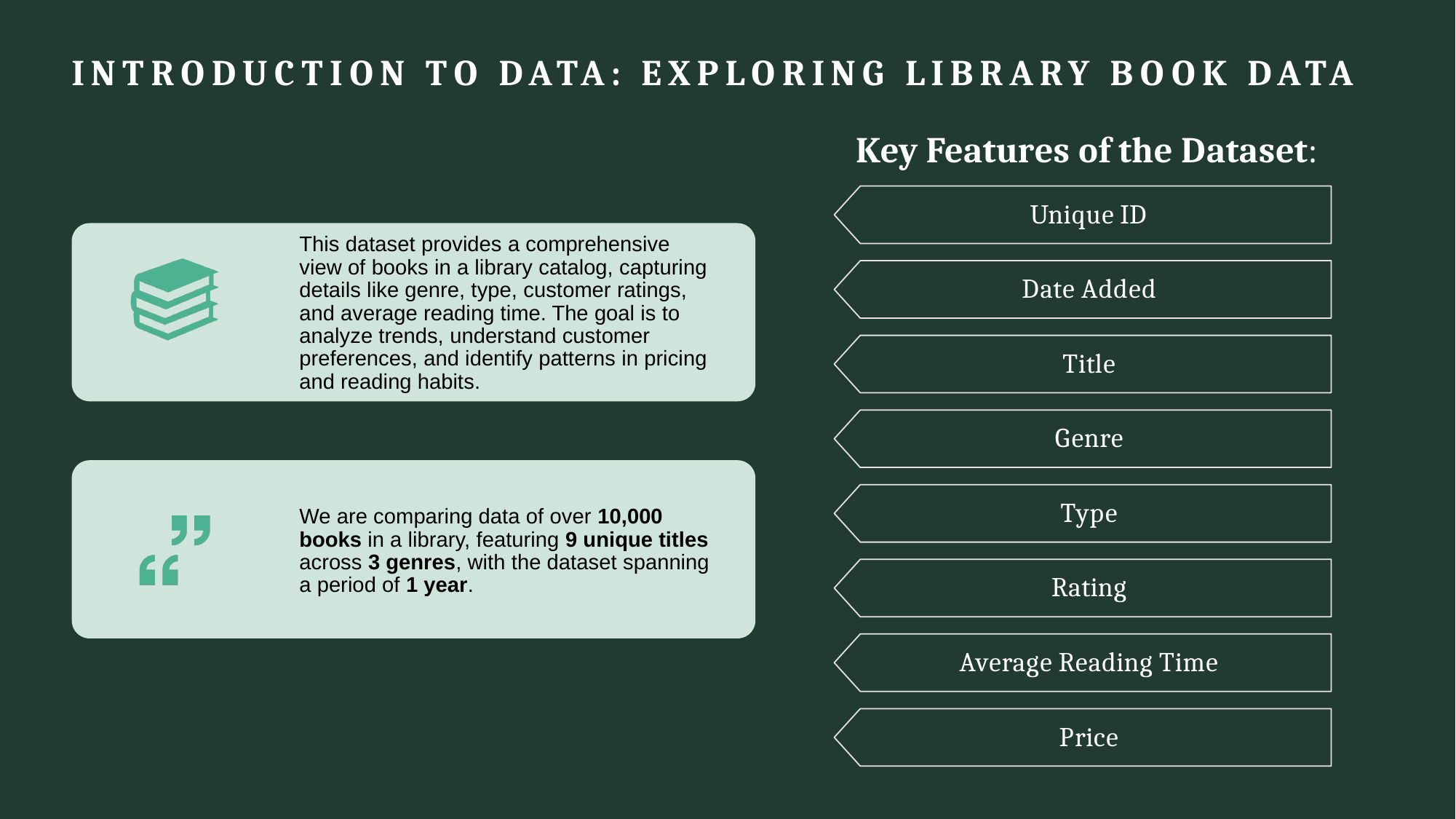

# Introduction to Data: Exploring Library Book Data
Key Features of the Dataset:
This dataset provides a comprehensive view of books in a library catalog, capturing details like genre, type, customer ratings, and average reading time. The goal is to analyze trends, understand customer preferences, and identify patterns in pricing and reading habits.
We are comparing data of over 10,000 books in a library, featuring 9 unique titles across 3 genres, with the dataset spanning a period of 1 year.
Unique ID
Date Added
Title
Genre
Type
Rating
Average Reading Time
Price